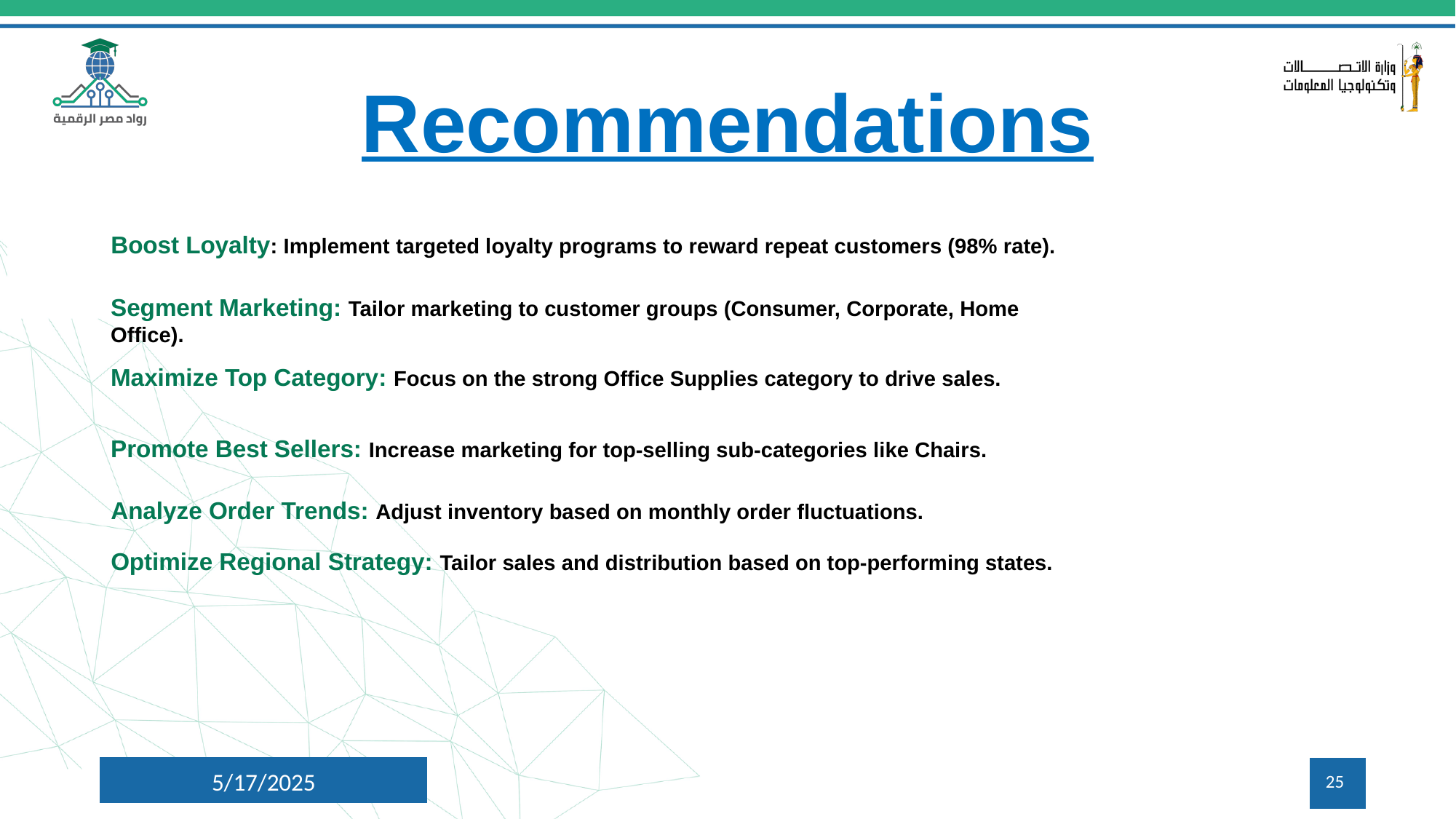

Recommendations
Boost Loyalty: Implement targeted loyalty programs to reward repeat customers (98% rate).
Segment Marketing: Tailor marketing to customer groups (Consumer, Corporate, Home Office).
Maximize Top Category: Focus on the strong Office Supplies category to drive sales.
Promote Best Sellers: Increase marketing for top-selling sub-categories like Chairs.
Analyze Order Trends: Adjust inventory based on monthly order fluctuations.
Optimize Regional Strategy: Tailor sales and distribution based on top-performing states.
5/17/2025

25